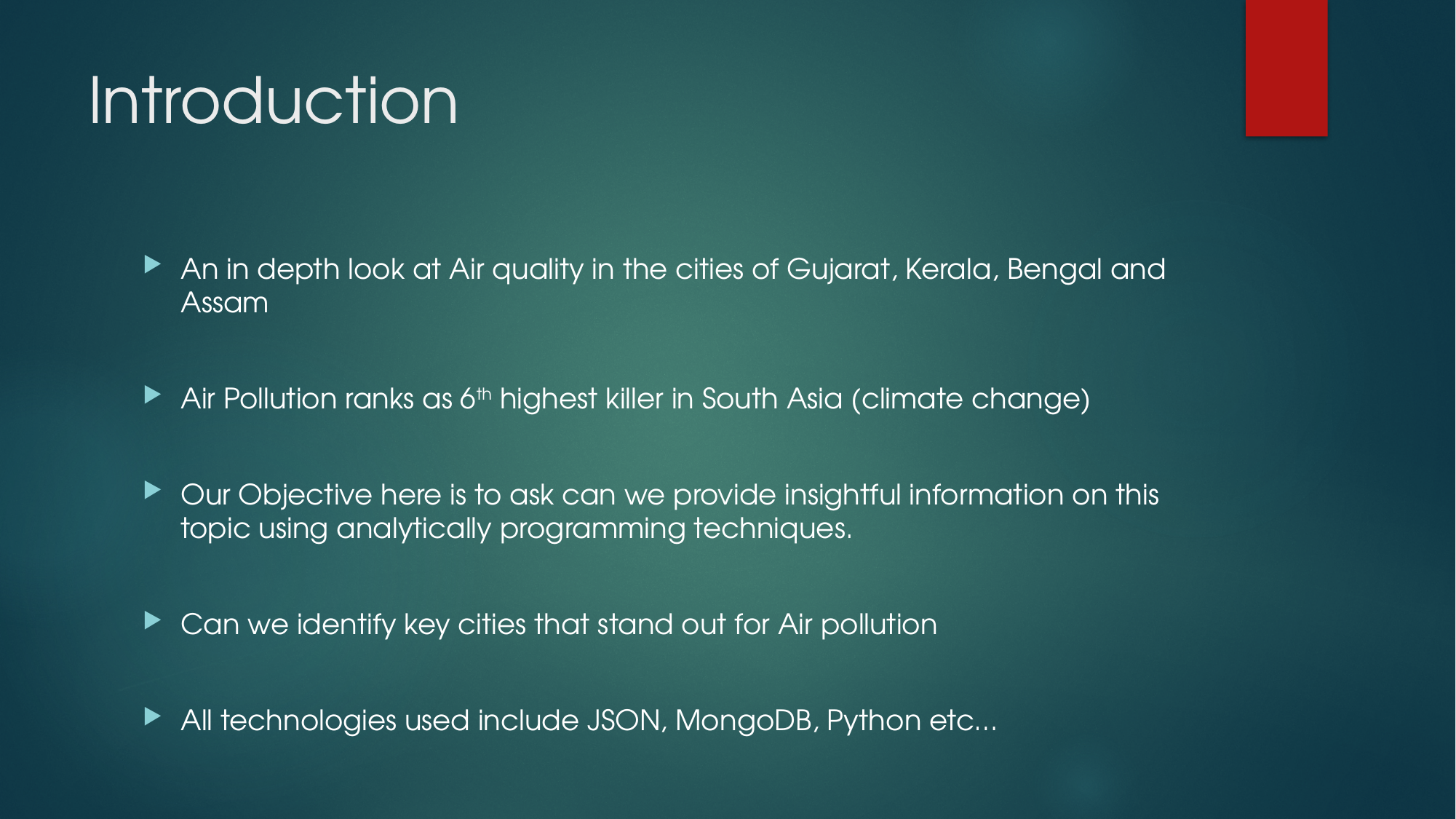

# Introduction
An in depth look at Air quality in the cities of Gujarat, Kerala, Bengal and Assam

Air Pollution ranks as 6th highest killer in South Asia (climate change)

Our Objective here is to ask can we provide insightful information on this topic using analytically programming techniques.

Can we identify key cities that stand out for Air pollution

All technologies used include JSON, MongoDB, Python etc…